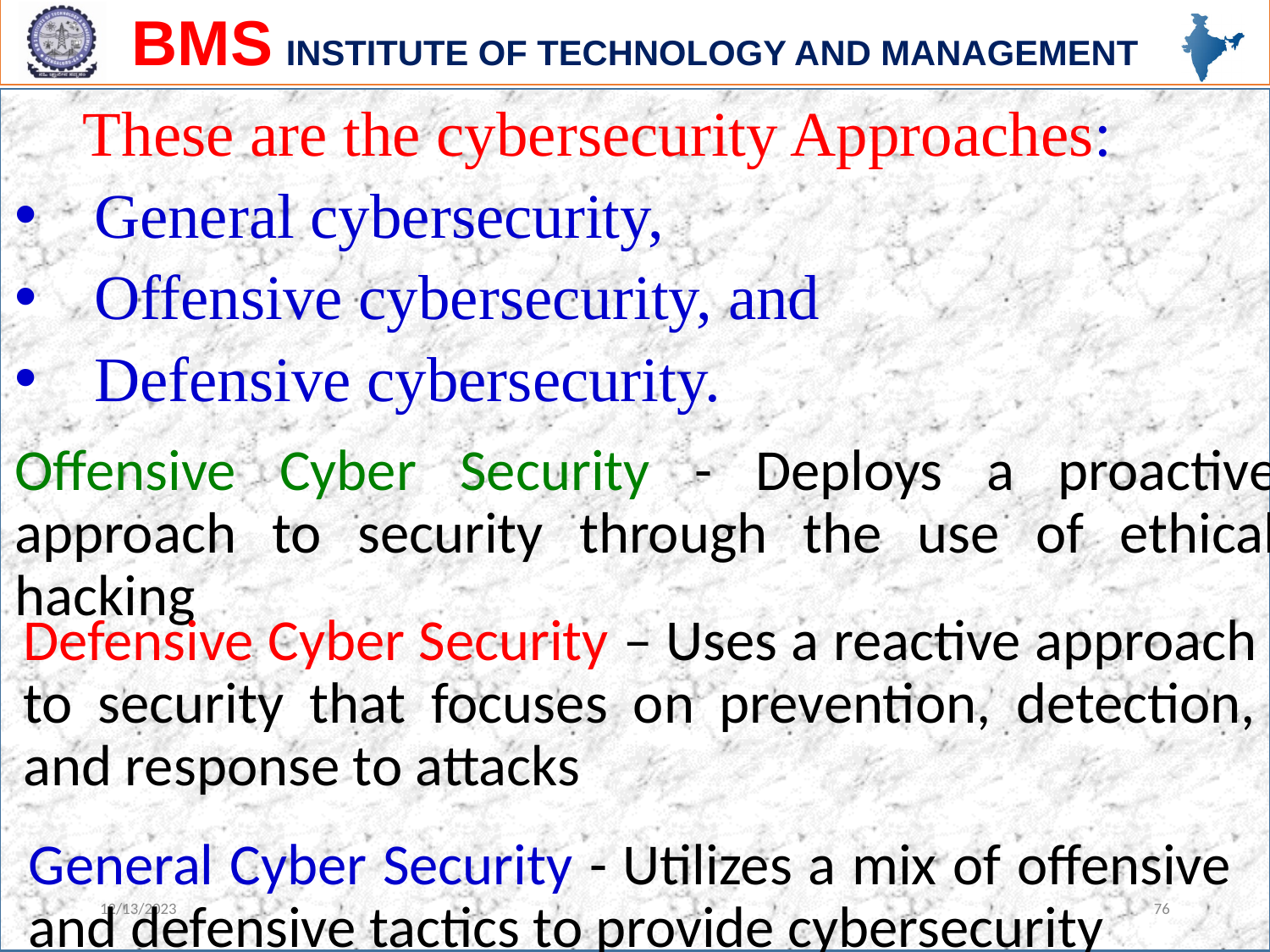

These are the cybersecurity Approaches:
General cybersecurity,
Offensive cybersecurity, and
Defensive cybersecurity.
Offensive Cyber Security - Deploys a proactive approach to security through the use of ethical hacking
# Defensive Cyber Security – Uses a reactive approach to security that focuses on prevention, detection, and response to attacks
General Cyber Security - Utilizes a mix of offensive and defensive tactics to provide cybersecurity
12/13/2023
76